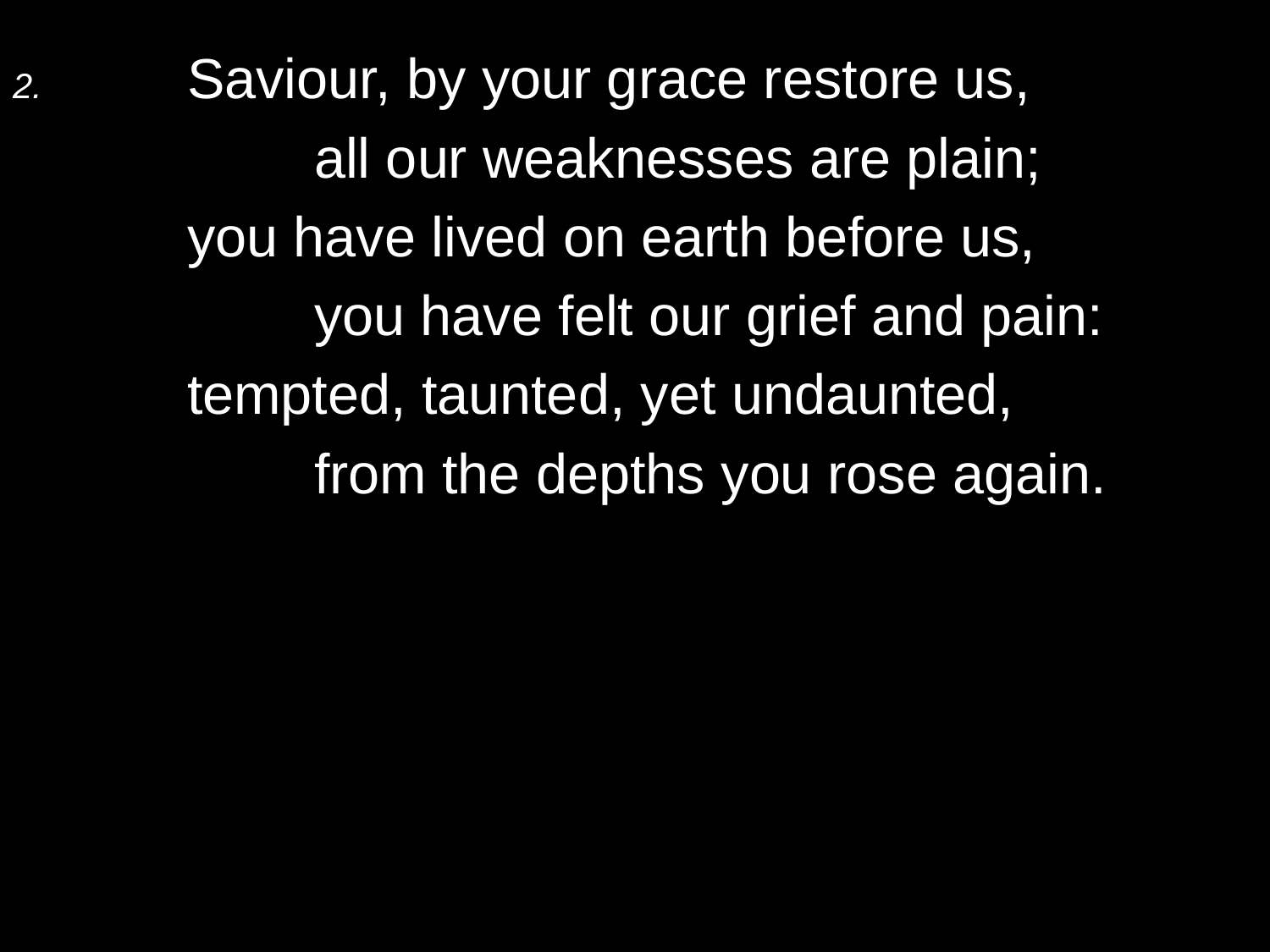

2.	Saviour, by your grace restore us,
		all our weaknesses are plain;
	you have lived on earth before us,
		you have felt our grief and pain:
	tempted, taunted, yet undaunted,
		from the depths you rose again.